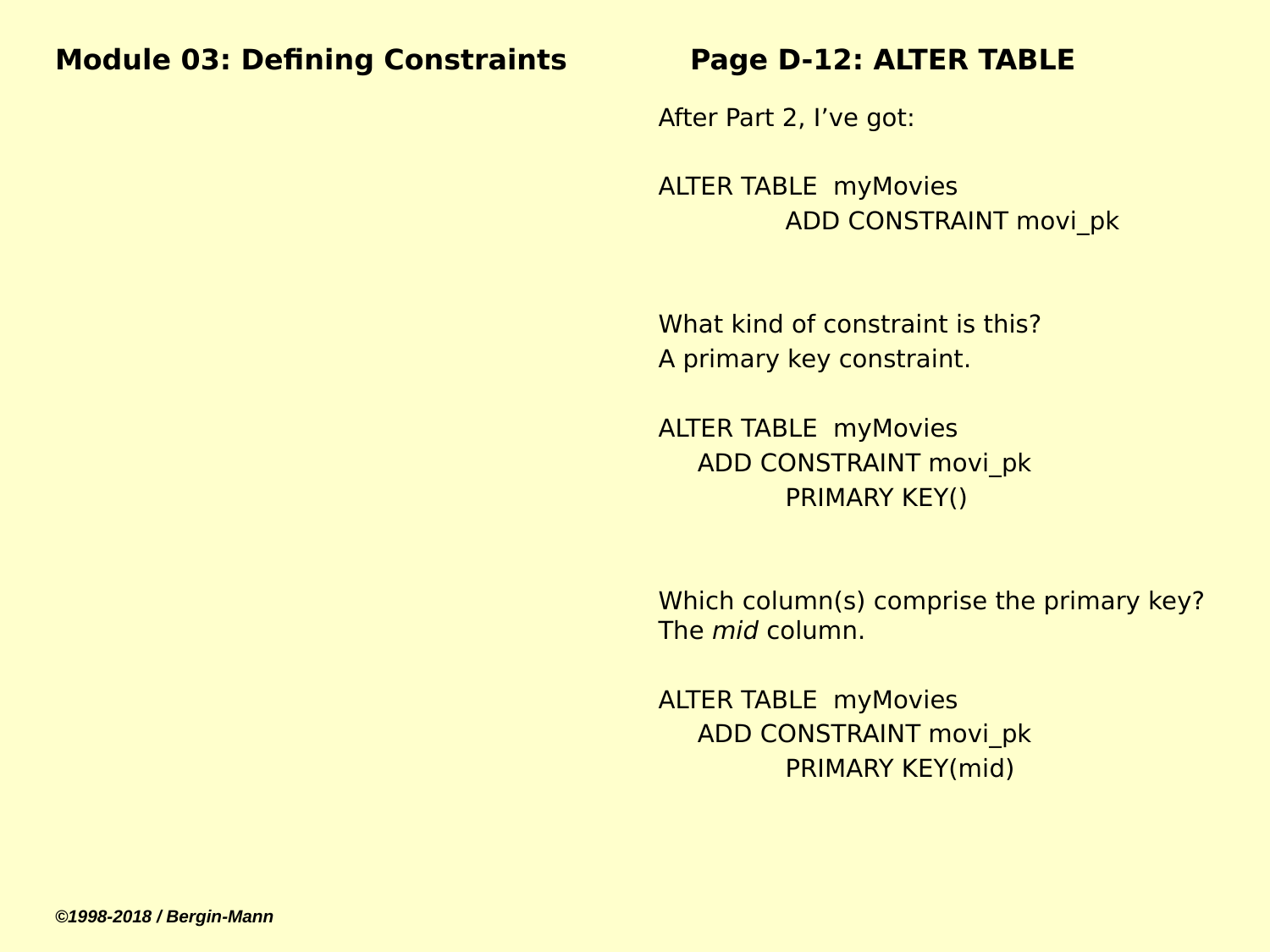

# Module 03: Defining Constraints	Page D-12: ALTER TABLE

After Part 2, I’ve got:

ALTER TABLE  myMovies
	ADD CONSTRAINT movi_pk

What kind of constraint is this?
A primary key constraint.

ALTER TABLE  myMovies
     ADD CONSTRAINT movi_pk
	PRIMARY KEY()

Which column(s) comprise the primary key?  The mid column.

ALTER TABLE  myMovies
     ADD CONSTRAINT movi_pk
	PRIMARY KEY(mid)

©1998-2018 / Bergin-Mann